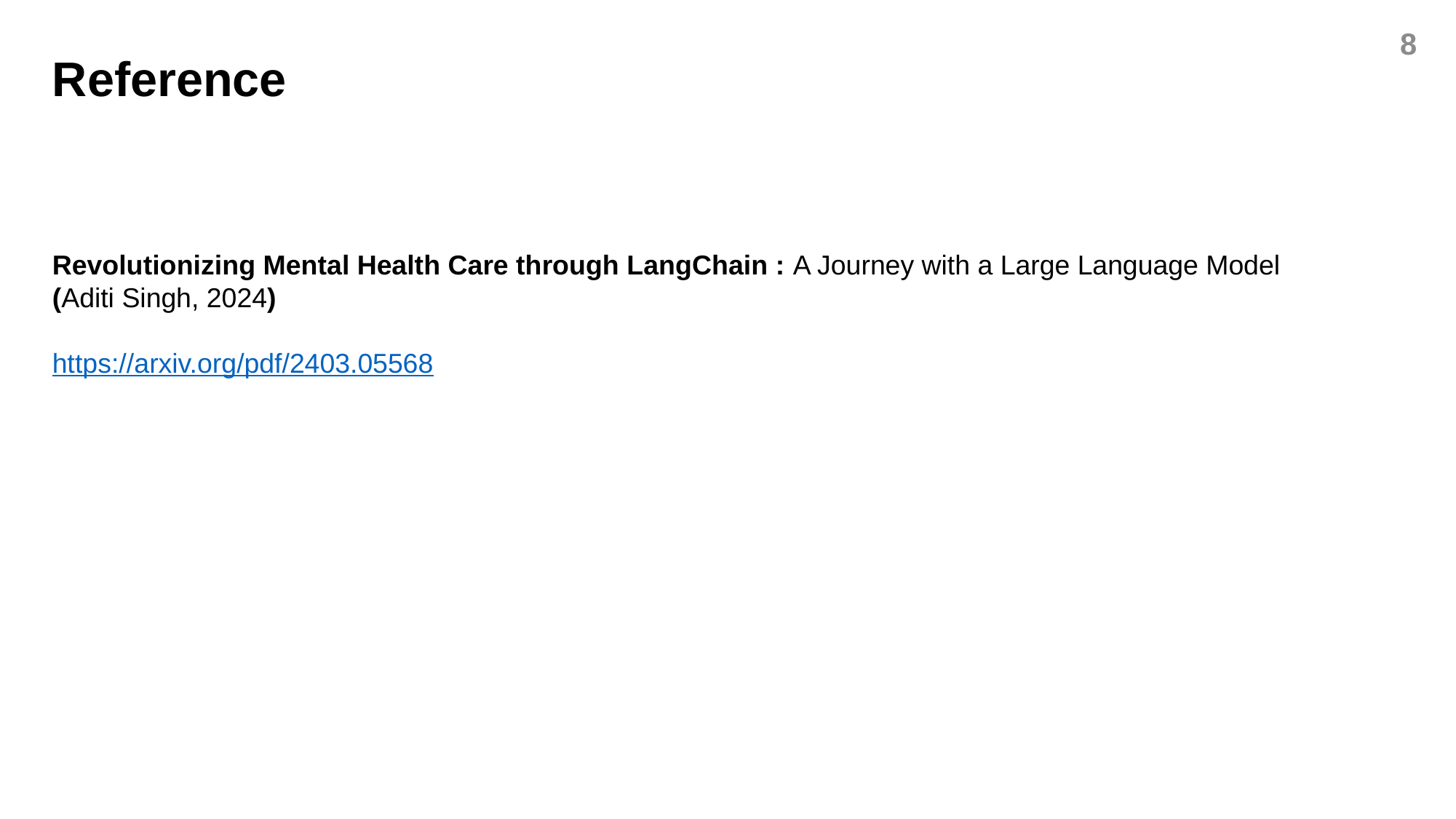

8
Reference
Revolutionizing Mental Health Care through LangChain : A Journey with a Large Language Model (Aditi Singh, 2024)

https://arxiv.org/pdf/2403.05568